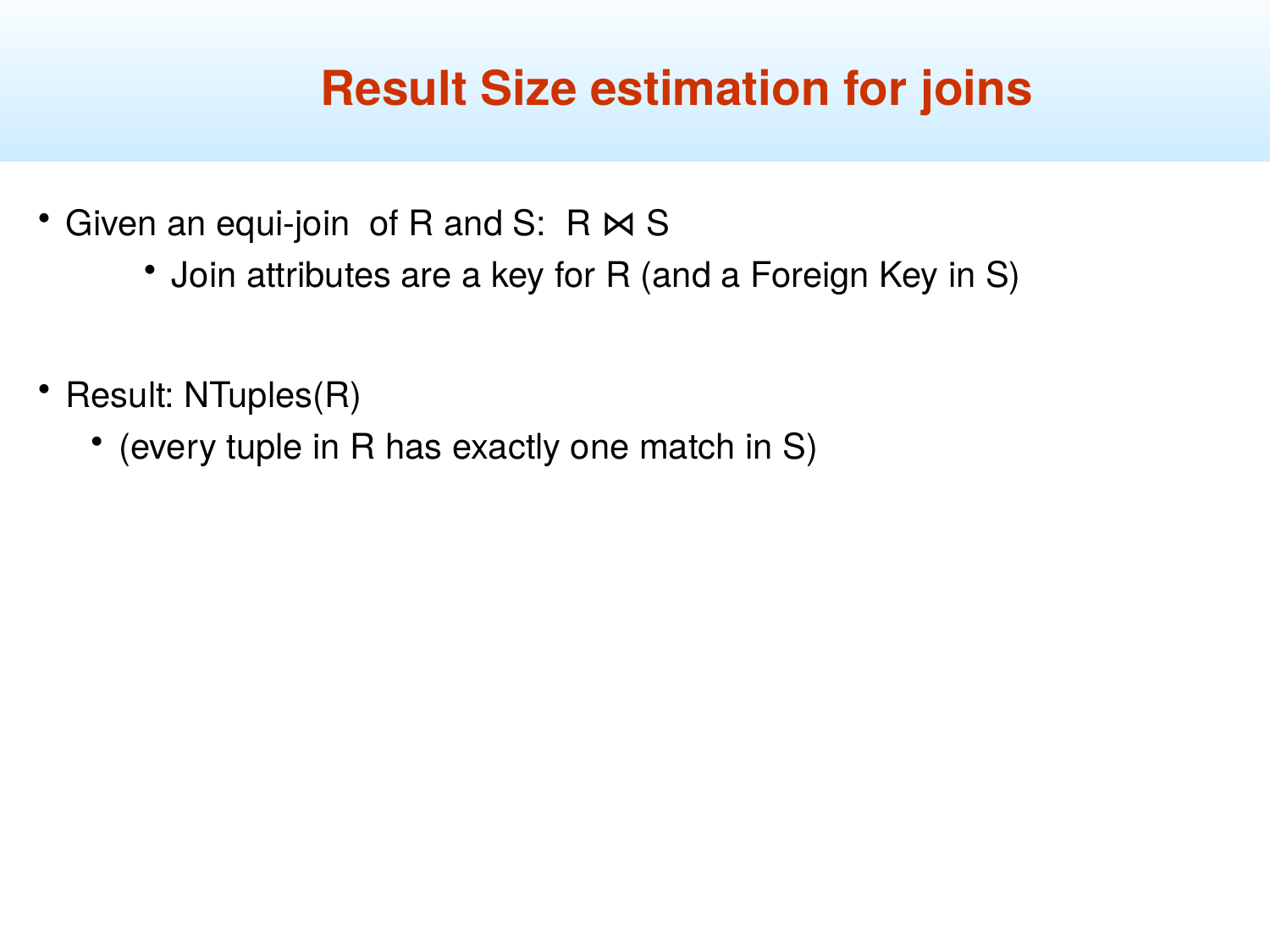

Result Size estimation for joins
Given an equi-join  of R and S:  R ⋈ S
Join attributes are a key for R (and a Foreign Key in S)

Result: NTuples(R)
(every tuple in R has exactly one match in S)
12